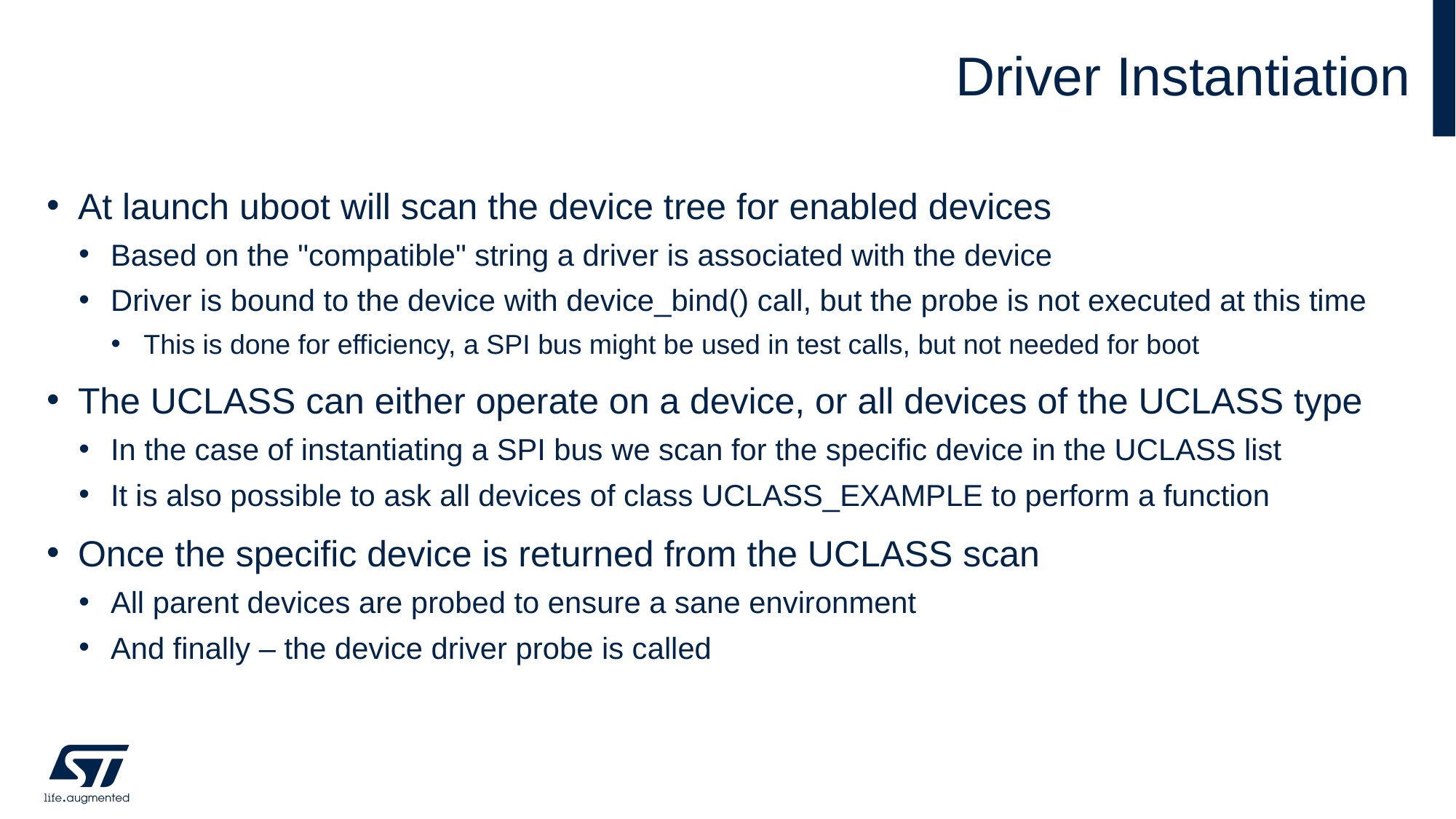

# Driver Instantiation
At launch uboot will scan the device tree for enabled devices
Based on the "compatible" string a driver is associated with the device
Driver is bound to the device with device_bind() call, but the probe is not executed at this time
This is done for efficiency, a SPI bus might be used in test calls, but not needed for boot
The UCLASS can either operate on a device, or all devices of the UCLASS type
In the case of instantiating a SPI bus we scan for the specific device in the UCLASS list
It is also possible to ask all devices of class UCLASS_EXAMPLE to perform a function
Once the specific device is returned from the UCLASS scan
All parent devices are probed to ensure a sane environment
And finally – the device driver probe is called